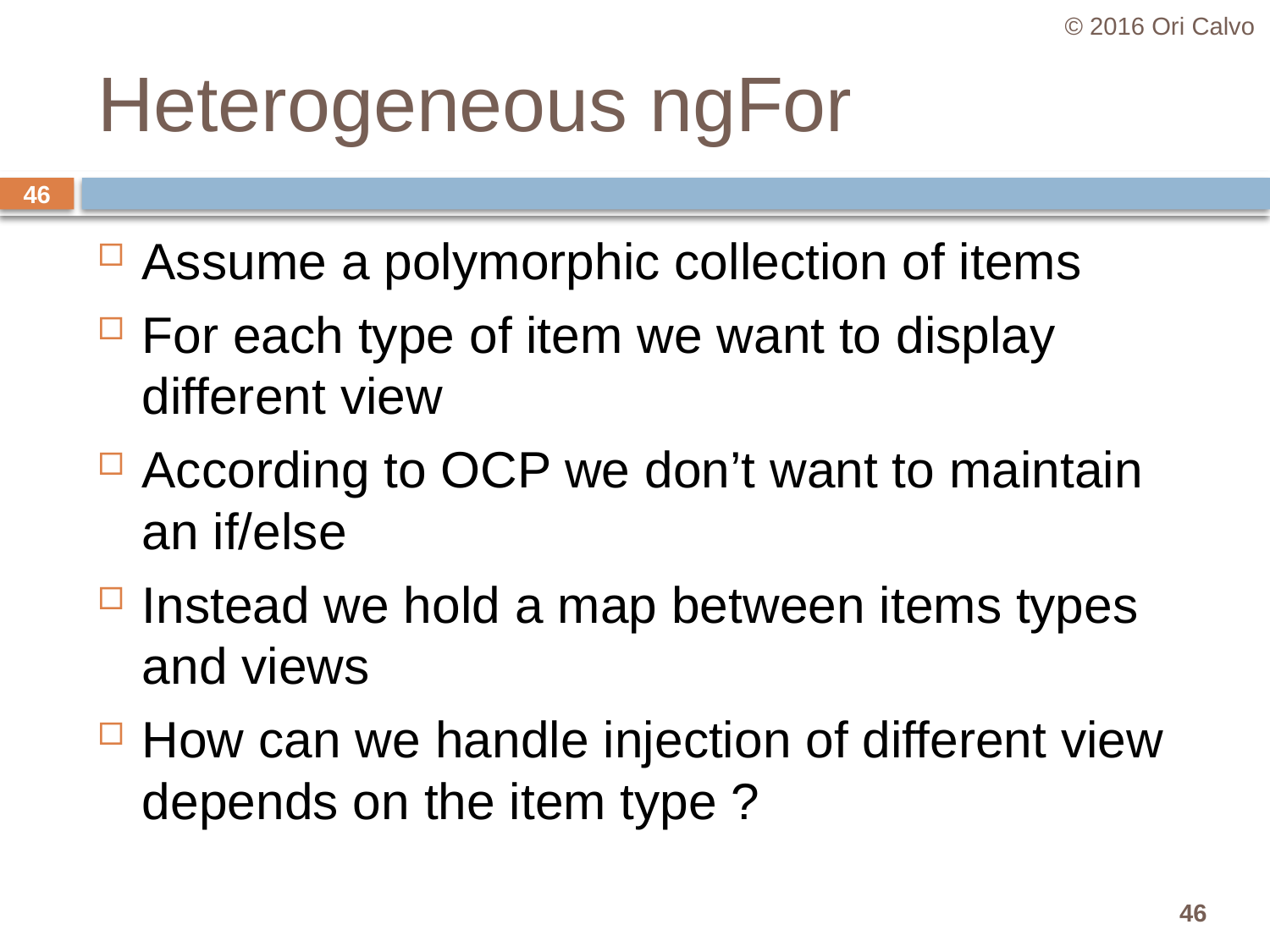

© 2016 Ori Calvo
# Heterogeneous ngFor
46
Assume a polymorphic collection of items
For each type of item we want to display different view
According to OCP we don’t want to maintain an if/else
Instead we hold a map between items types and views
How can we handle injection of different view depends on the item type ?